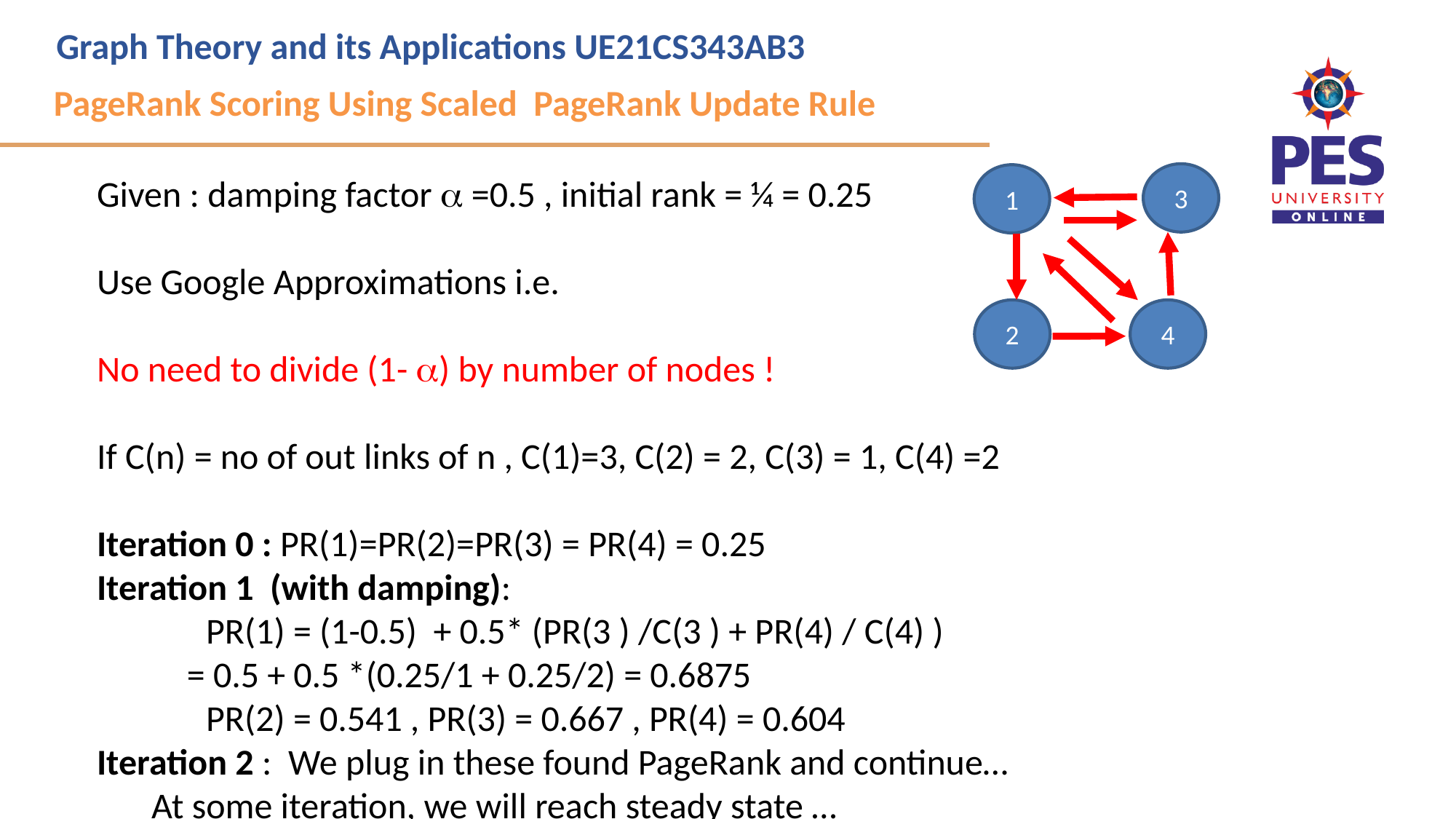

# Graph Theory and its Applications UE21CS343AB3

PageRank Scoring Using Scaled  PageRank Update Rule

3
1
Given : damping factor α =0.5 , initial rank = ¼ = 0.25

Use Google Approximations i.e.

No need to divide (1- α) by number of nodes !

If C(n) = no of out links of n , C(1)=3, C(2) = 2, C(3) = 1, C(4) =2

Iteration 0 : PR(1)=PR(2)=PR(3) = PR(4) = 0.25
Iteration 1  (with damping):
	PR(1) = (1-0.5)  + 0.5* (PR(3 ) /C(3 ) + PR(4) / C(4) )
           = 0.5 + 0.5 *(0.25/1 + 0.25/2) = 0.6875
	PR(2) = 0.541 , PR(3) = 0.667 , PR(4) = 0.604
Iteration 2 :  We plug in these found PageRank and continue…
At some iteration, we will reach steady state …
2
4